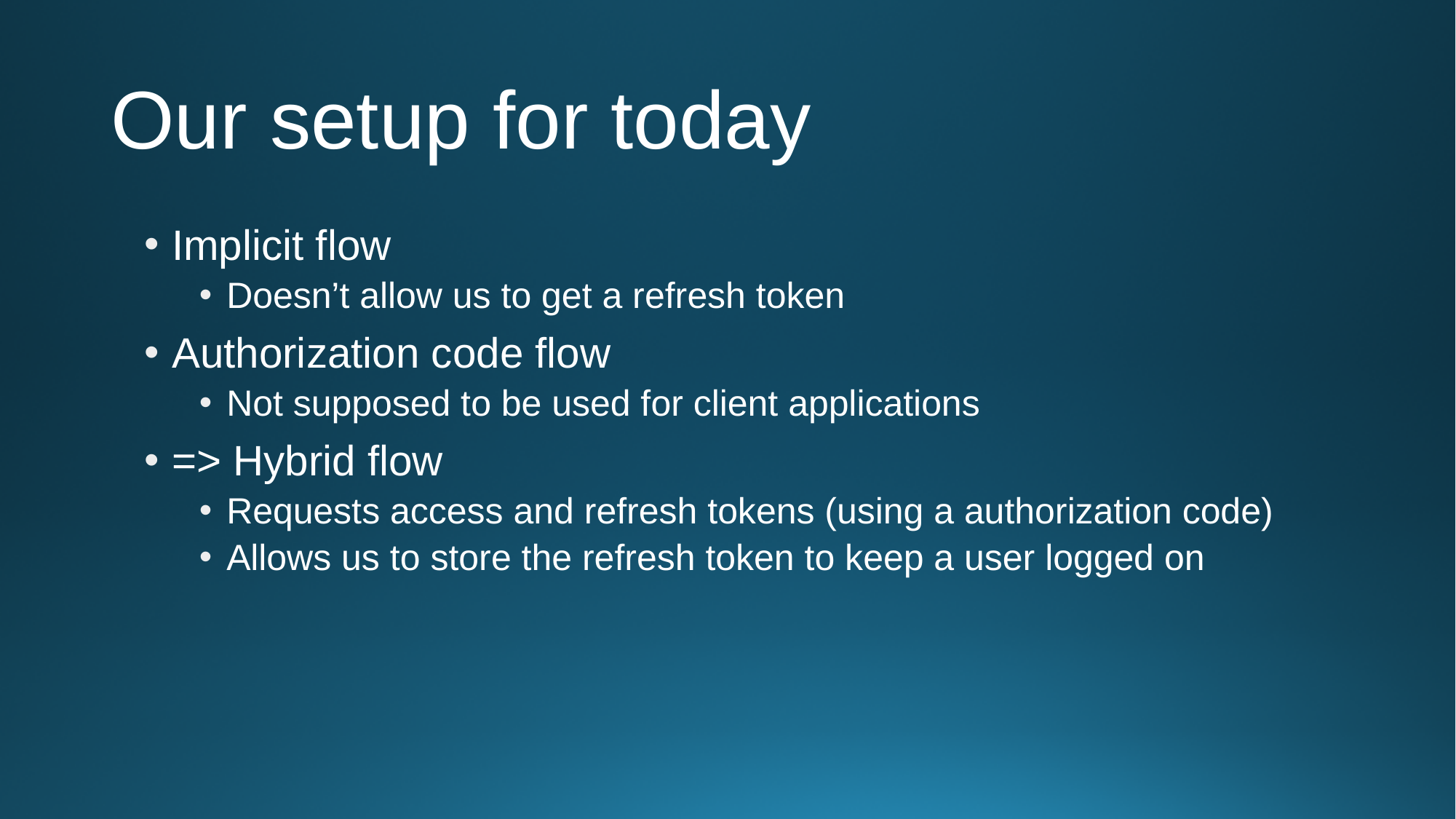

# Our setup for today
Implicit flow
Doesn’t allow us to get a refresh token
Authorization code flow
Not supposed to be used for client applications
=> Hybrid flow
Requests access and refresh tokens (using a authorization code)
Allows us to store the refresh token to keep a user logged on